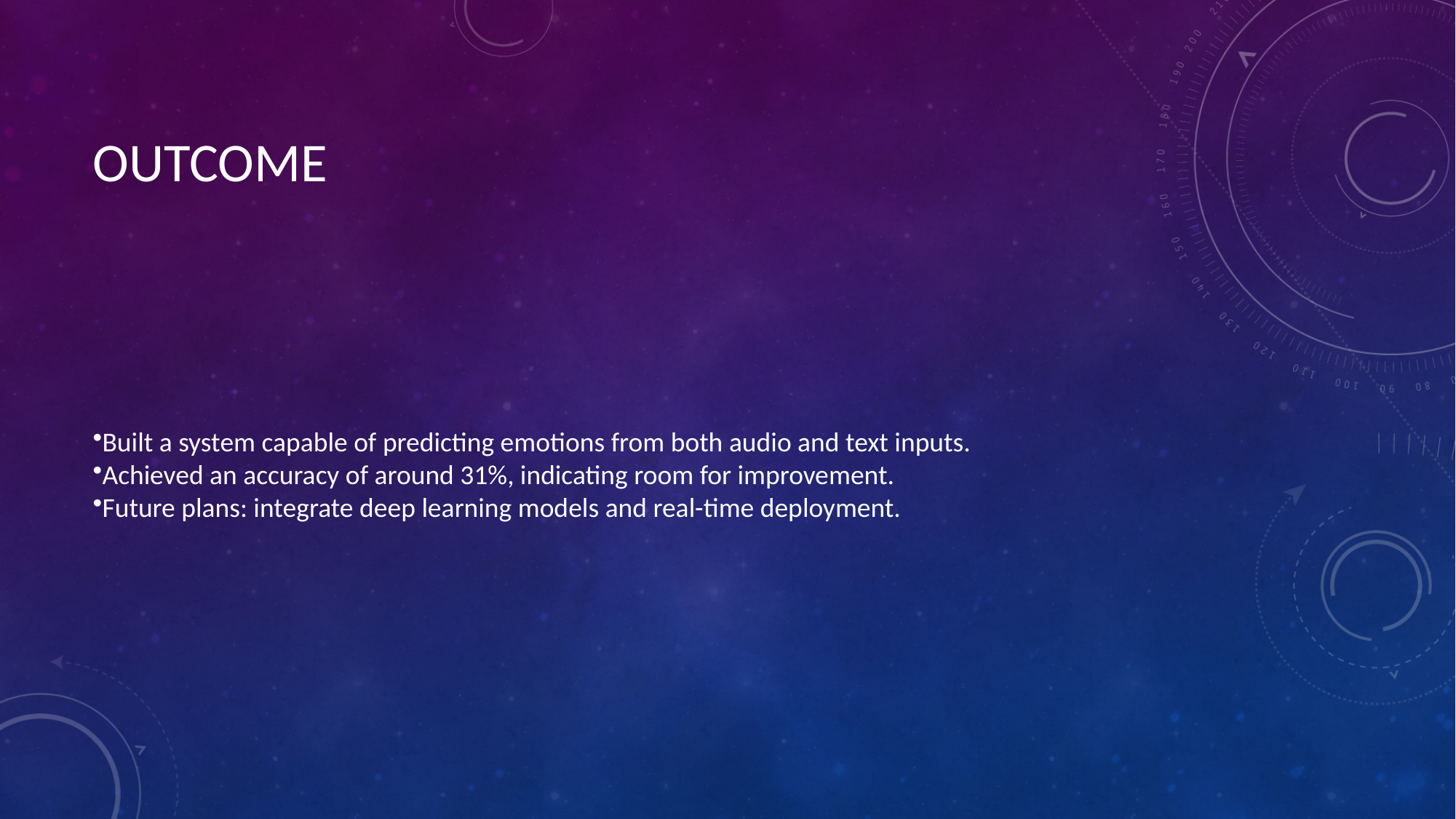

# Outcome
Built a system capable of predicting emotions from both audio and text inputs.
Achieved an accuracy of around 31%, indicating room for improvement.
Future plans: integrate deep learning models and real-time deployment.